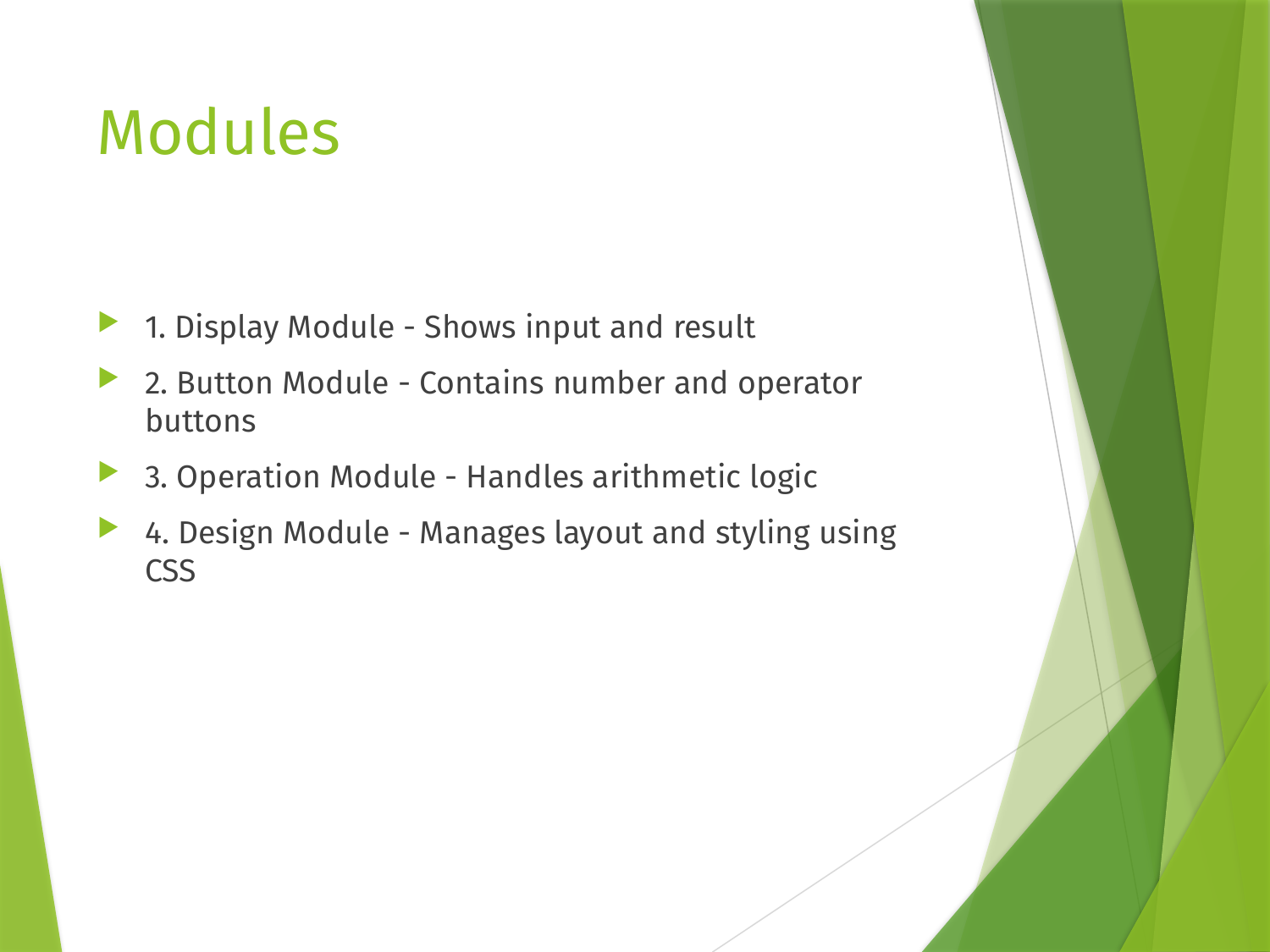

# Modules
1. Display Module - Shows input and result
2. Button Module - Contains number and operator buttons
3. Operation Module - Handles arithmetic logic
4. Design Module - Manages layout and styling using CSS